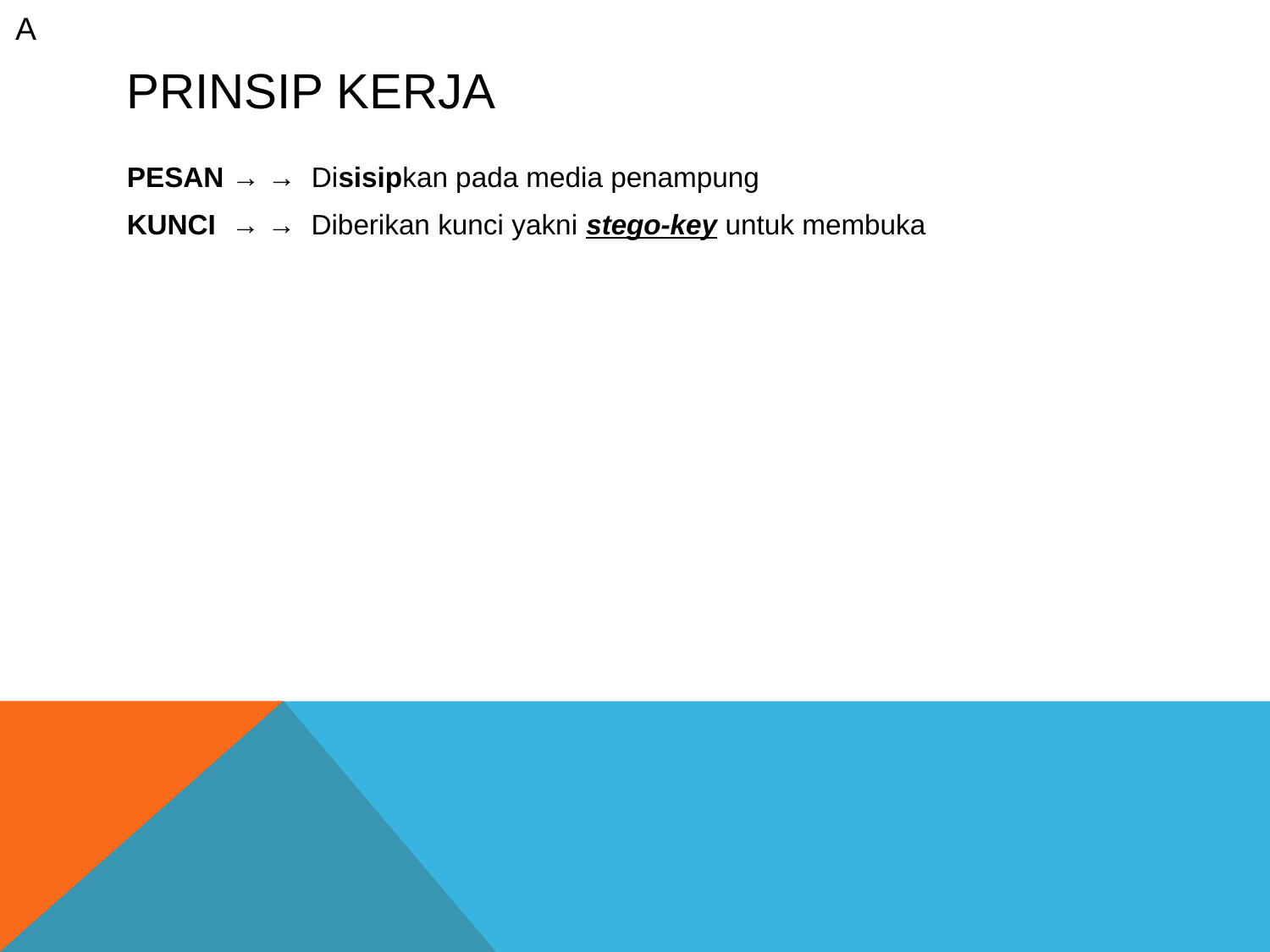

A
PRINSIP KERJA
PESAN → →  Disisipkan pada media penampung
KUNCI  → →  Diberikan kunci yakni stego-key untuk membuka